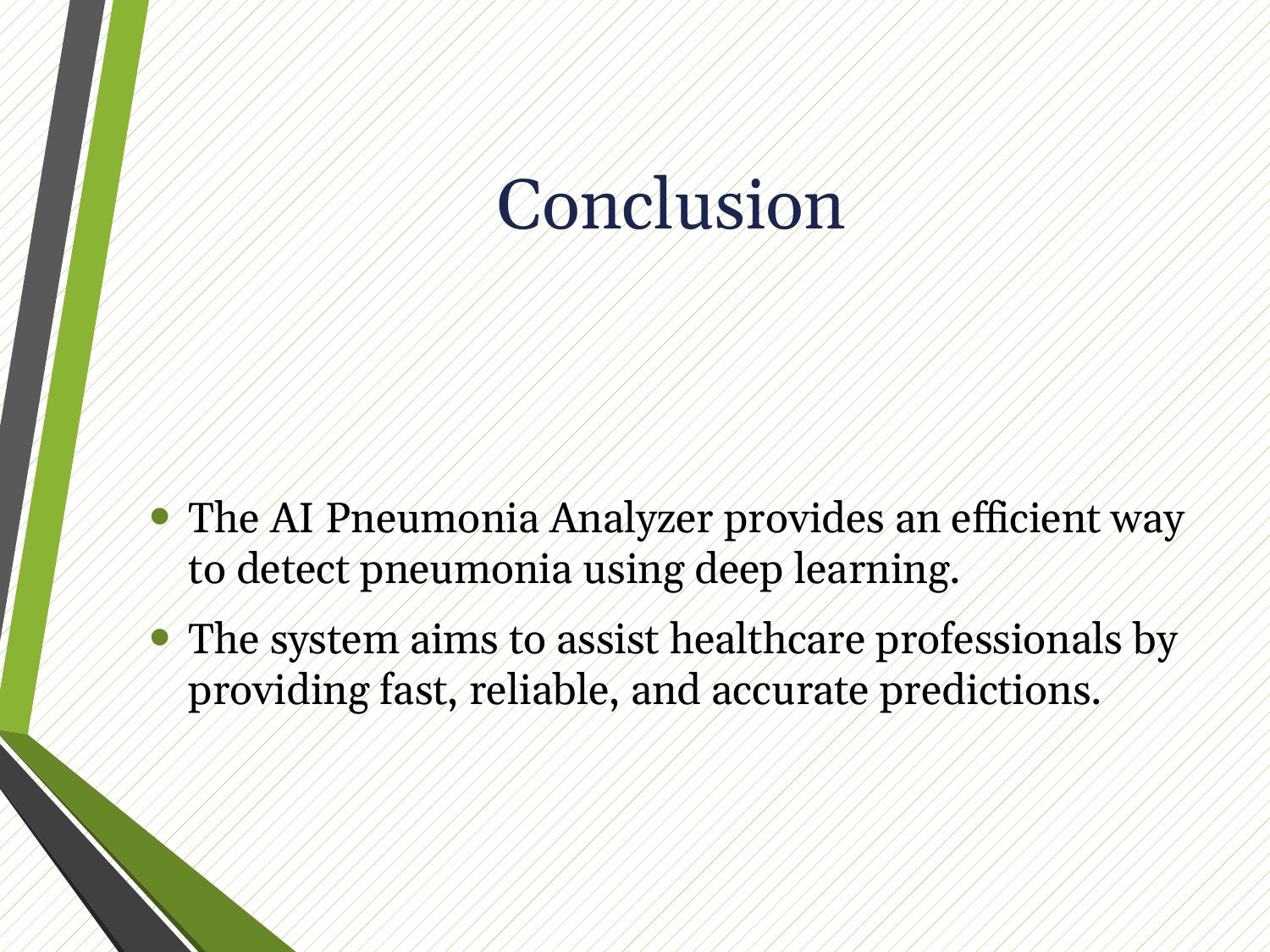

# Conclusion
The AI Pneumonia Analyzer provides an efficient way to detect pneumonia using deep learning.
The system aims to assist healthcare professionals by providing fast, reliable, and accurate predictions.